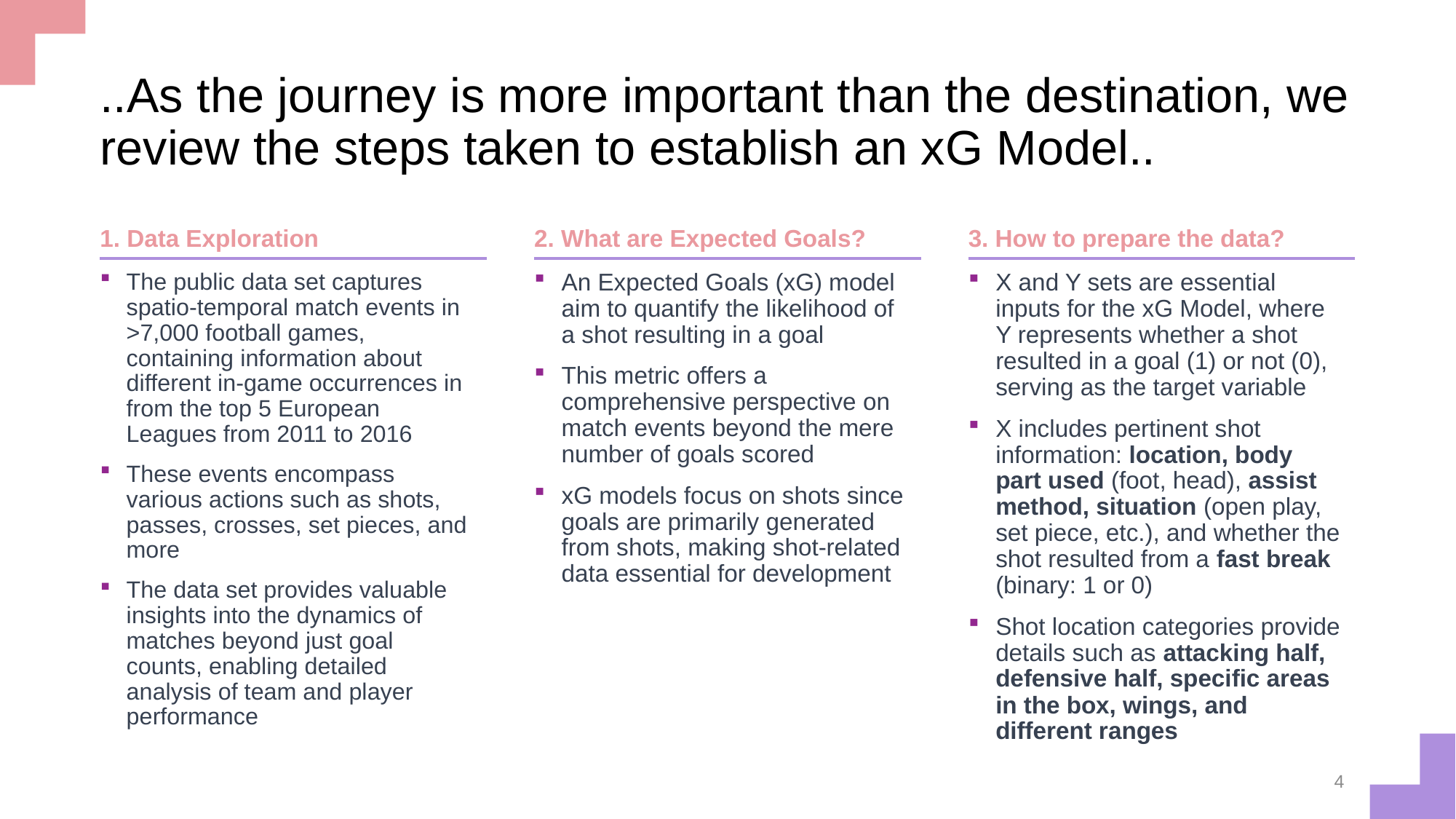

# ..As the journey is more important than the destination, we review the steps taken to establish an xG Model..
1. Data Exploration
2. What are Expected Goals?
3. How to prepare the data?
The public data set captures spatio-temporal match events in >7,000 football games, containing information about different in-game occurrences in from the top 5 European Leagues from 2011 to 2016
These events encompass various actions such as shots, passes, crosses, set pieces, and more
The data set provides valuable insights into the dynamics of matches beyond just goal counts, enabling detailed analysis of team and player performance
An Expected Goals (xG) model aim to quantify the likelihood of a shot resulting in a goal
This metric offers a comprehensive perspective on match events beyond the mere number of goals scored
xG models focus on shots since goals are primarily generated from shots, making shot-related data essential for development
X and Y sets are essential inputs for the xG Model, where Y represents whether a shot resulted in a goal (1) or not (0), serving as the target variable
X includes pertinent shot information: location, body part used (foot, head), assist method, situation (open play, set piece, etc.), and whether the shot resulted from a fast break (binary: 1 or 0)
Shot location categories provide details such as attacking half, defensive half, specific areas in the box, wings, and different ranges
4